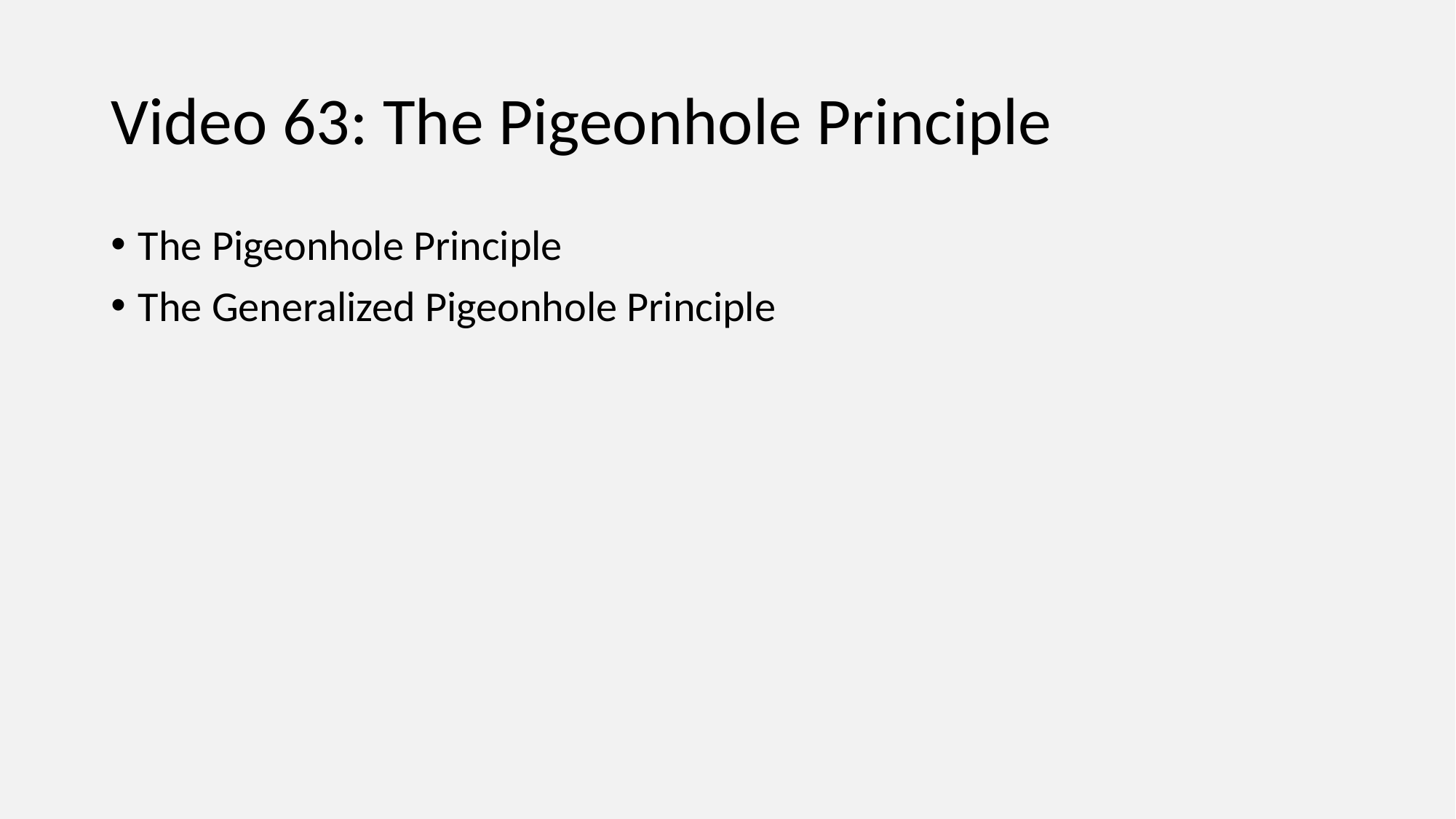

# Video 63: The Pigeonhole Principle
The Pigeonhole Principle
The Generalized Pigeonhole Principle